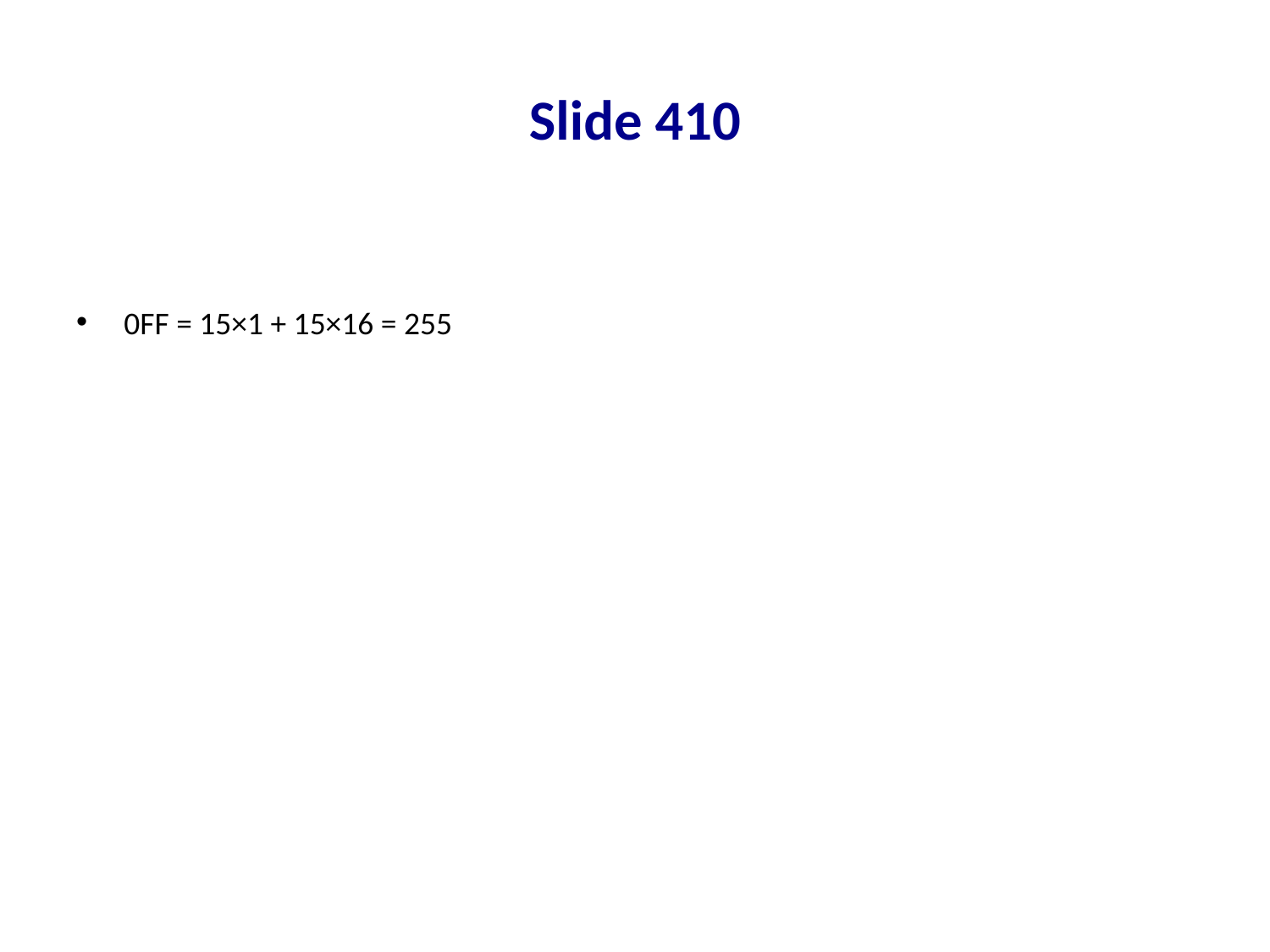

# Slide 410

0FF = 15×1 + 15×16 = 255